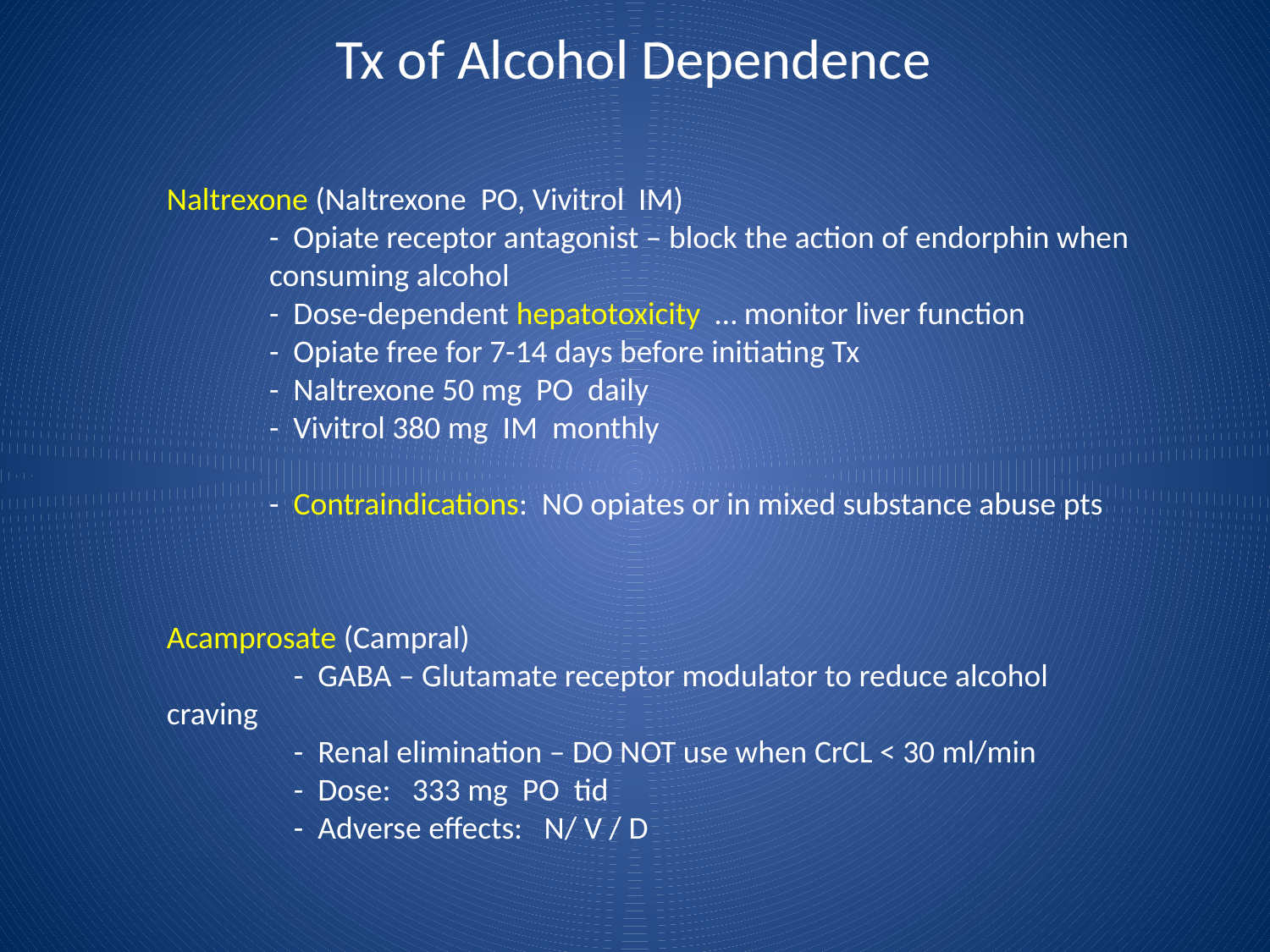

# Tx of Alcohol Dependence
Naltrexone (Naltrexone  PO, Vivitrol  IM)
	-  Opiate receptor antagonist – block the action of endorphin when consuming alcohol
	-  Dose-dependent hepatotoxicity  … monitor liver function
	-  Opiate free for 7-14 days before initiating Tx
	-  Naltrexone 50 mg  PO  daily
	-  Vivitrol 380 mg  IM  monthly

	-  Contraindications:  NO opiates or in mixed substance abuse pts
Acamprosate (Campral)
	-  GABA – Glutamate receptor modulator to reduce alcohol craving
	-  Renal elimination – DO NOT use when CrCL < 30 ml/min
	-  Dose:   333 mg  PO  tid
	-  Adverse effects:   N/ V / D